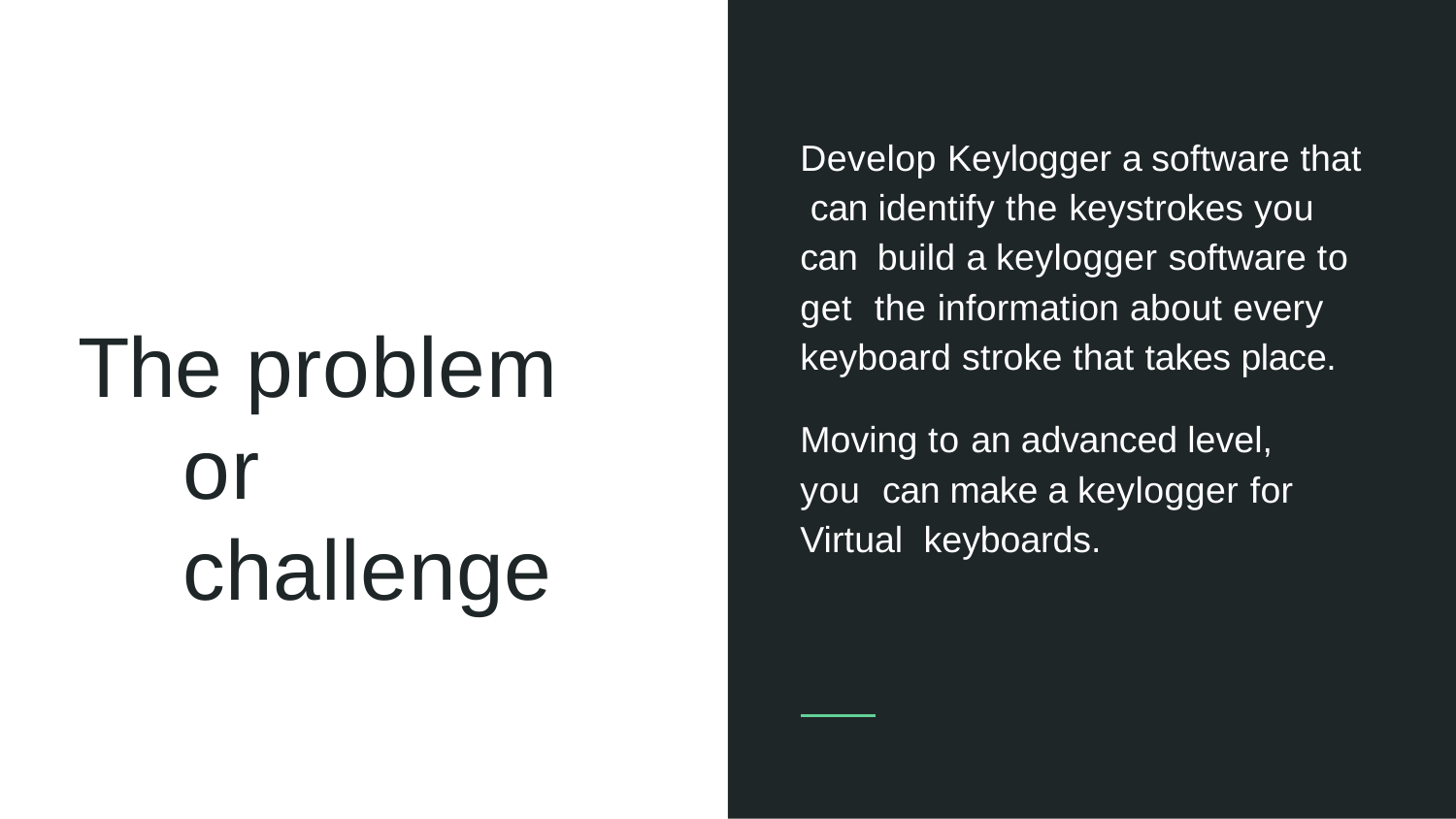

# Develop Keylogger a software that  can identify the keystrokes you can  build a keylogger software to get  the information about every  keyboard stroke that takes place.
The problem or  challenge
Moving to an advanced level, you  can make a keylogger for Virtual  keyboards.